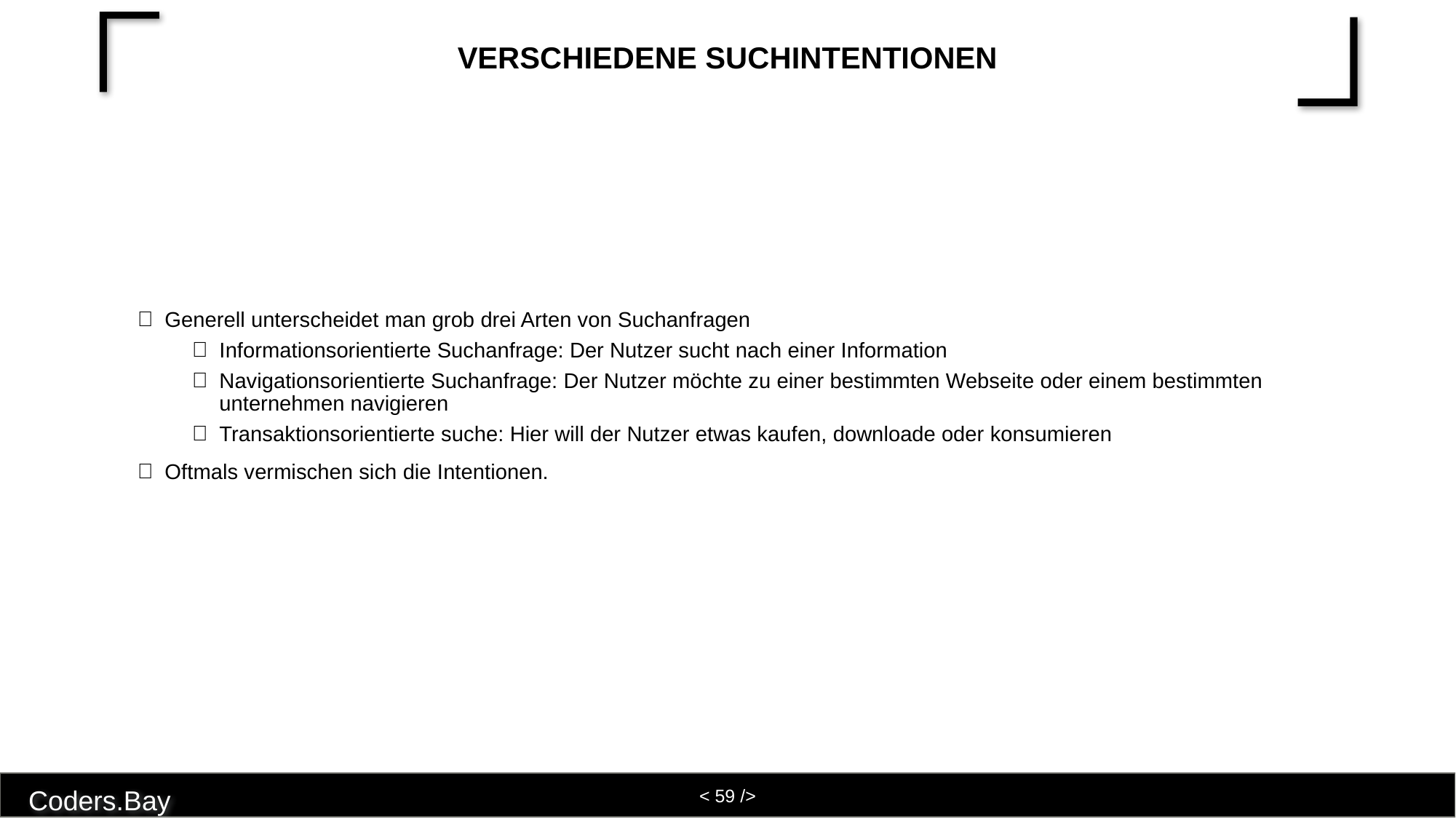

# Verschiedene Suchintentionen
Generell unterscheidet man grob drei Arten von Suchanfragen
Informationsorientierte Suchanfrage: Der Nutzer sucht nach einer Information
Navigationsorientierte Suchanfrage: Der Nutzer möchte zu einer bestimmten Webseite oder einem bestimmten unternehmen navigieren
Transaktionsorientierte suche: Hier will der Nutzer etwas kaufen, downloade oder konsumieren
Oftmals vermischen sich die Intentionen.